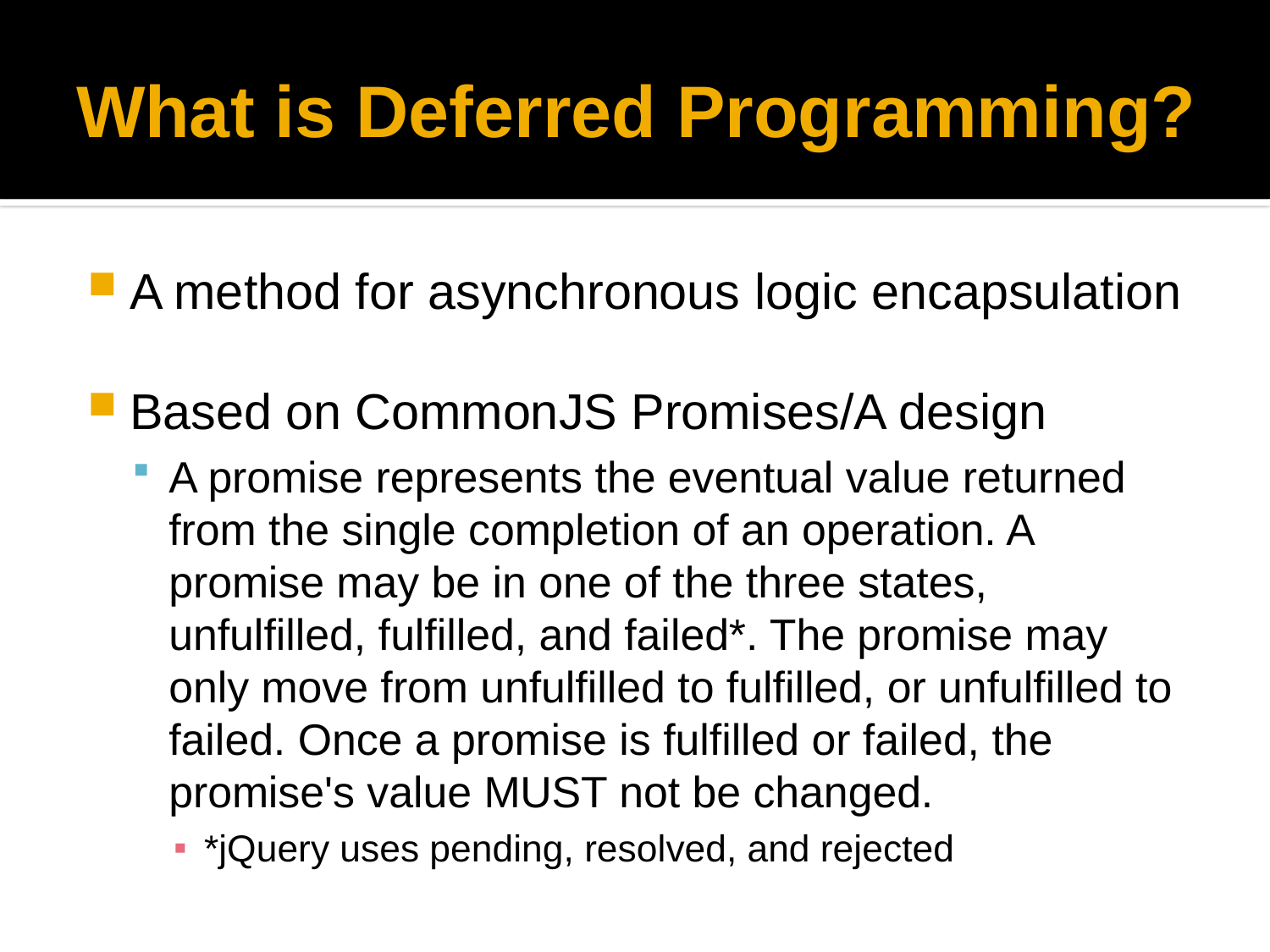

# What is Deferred Programming?
A method for asynchronous logic encapsulation

Based on CommonJS Promises/A design
A promise represents the eventual value returned from the single completion of an operation. A promise may be in one of the three states, unfulfilled, fulfilled, and failed*. The promise may only move from unfulfilled to fulfilled, or unfulfilled to failed. Once a promise is fulfilled or failed, the promise's value MUST not be changed.
*jQuery uses pending, resolved, and rejected